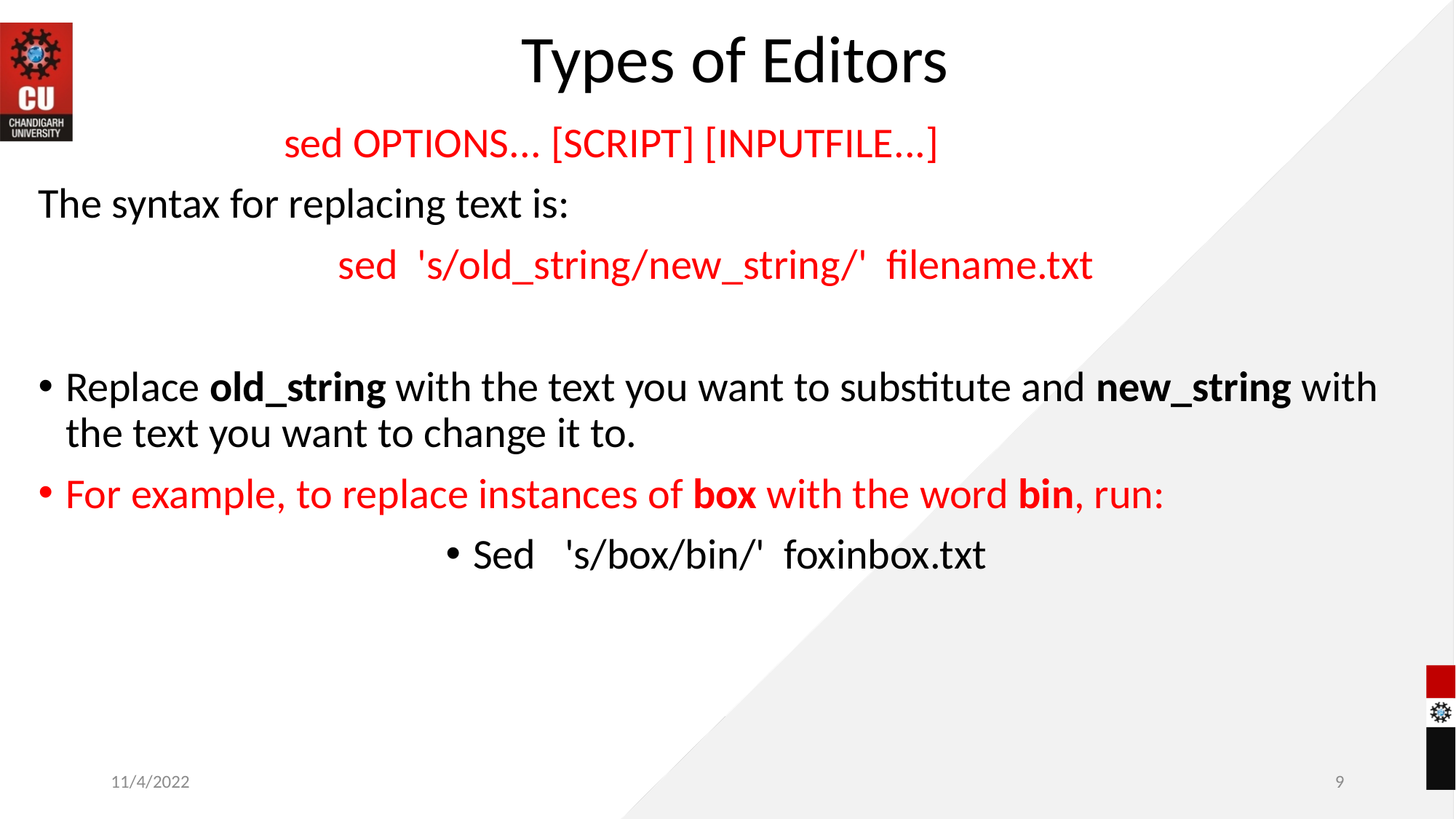

# Types of Editors
			sed OPTIONS... [SCRIPT] [INPUTFILE...]
The syntax for replacing text is:
sed  's/old_string/new_string/'  filename.txt

Replace old_string with the text you want to substitute and new_string with the text you want to change it to.
For example, to replace instances of box with the word bin, run:
Sed   's/box/bin/'  foxinbox.txt

11/4/2022
9